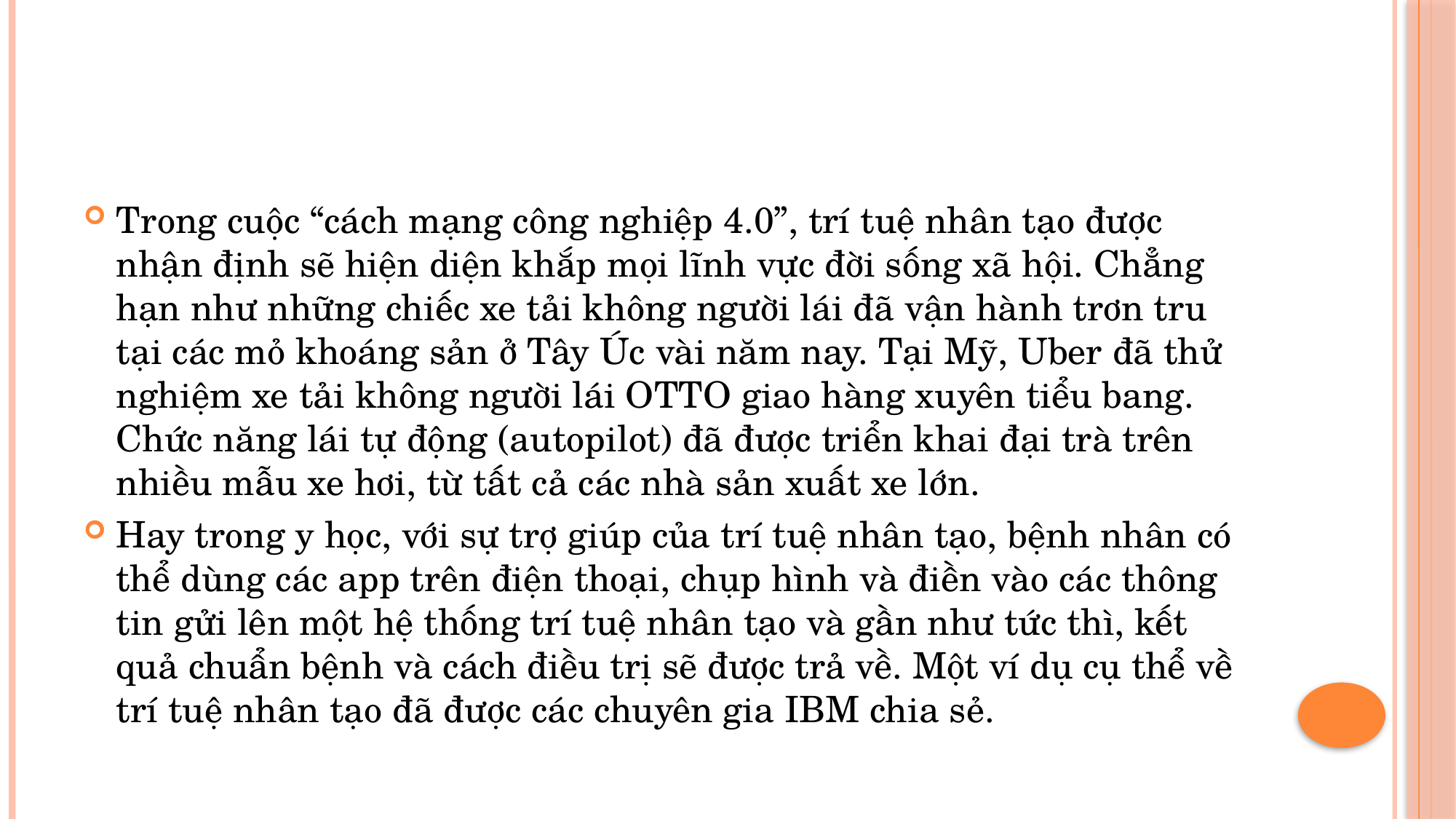

#
Trong cuộc “cách mạng công nghiệp 4.0”, trí tuệ nhân tạo được nhận định sẽ hiện diện khắp mọi lĩnh vực đời sống xã hội. Chẳng hạn như những chiếc xe tải không người lái đã vận hành trơn tru tại các mỏ khoáng sản ở Tây Úc vài năm nay. Tại Mỹ, Uber đã thử nghiệm xe tải không người lái OTTO giao hàng xuyên tiểu bang. Chức năng lái tự động (autopilot) đã được triển khai đại trà trên nhiều mẫu xe hơi, từ tất cả các nhà sản xuất xe lớn.
Hay trong y học, với sự trợ giúp của trí tuệ nhân tạo, bệnh nhân có thể dùng các app trên điện thoại, chụp hình và điền vào các thông tin gửi lên một hệ thống trí tuệ nhân tạo và gần như tức thì, kết quả chuẩn bệnh và cách điều trị sẽ được trả về. Một ví dụ cụ thể về trí tuệ nhân tạo đã được các chuyên gia IBM chia sẻ.